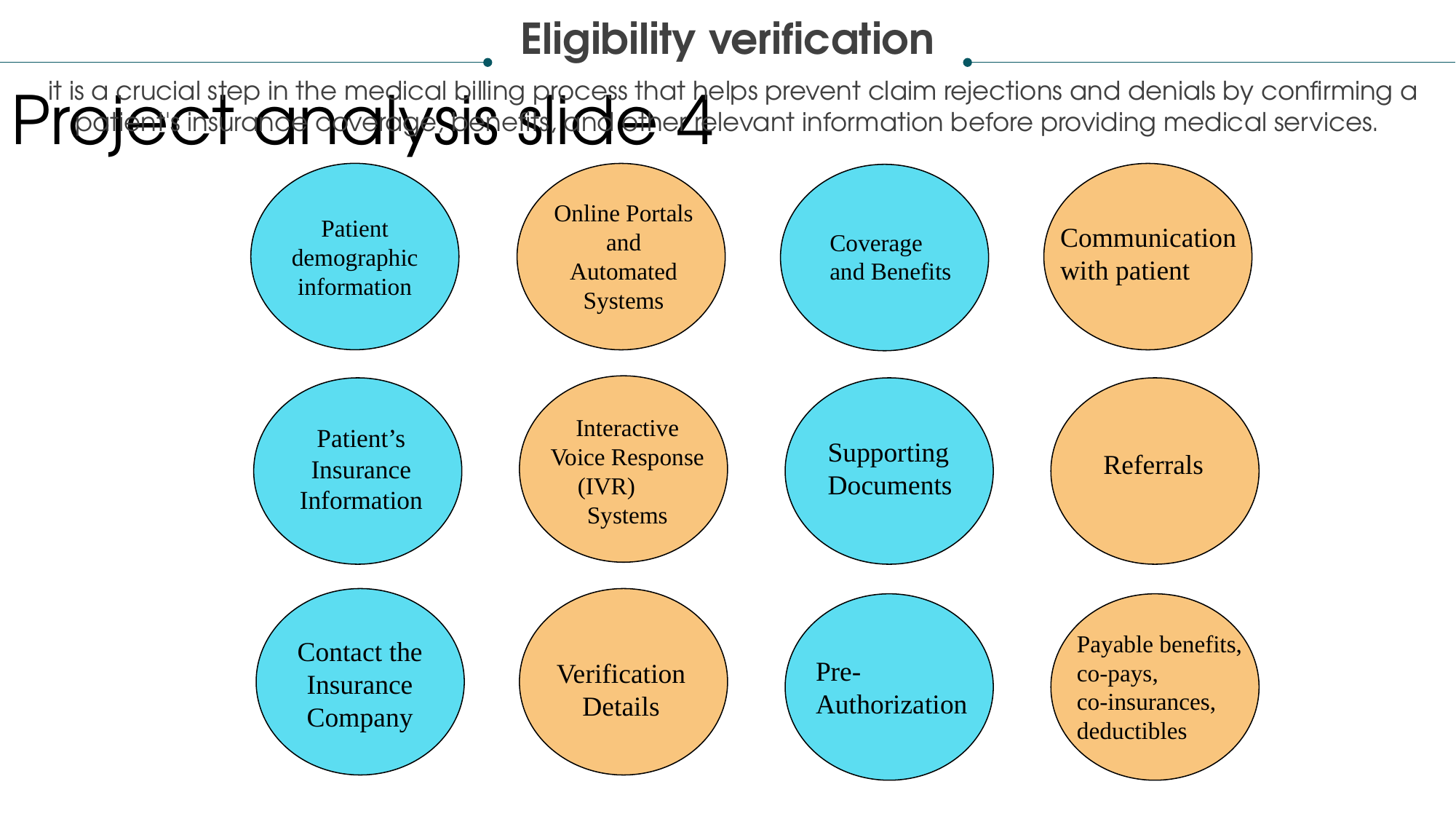

Eligibility verification
 it is a crucial step in the medical billing process that helps prevent claim rejections and denials by confirming a patient's insurance coverage, benefits, and other relevant information before providing medical services.
Project analysis slide 4

Online Portals and Automated Systems
Patient demographic information
Communication with patient

Coverage and Benefits

Interactive Voice Response (IVR)        Systems
Patient’s Insurance Information
Supporting Documents
Referrals

Payable benefits, co-pays,
co-insurances, deductibles
Contact the Insurance Company
Pre-Authorization
Verification Details